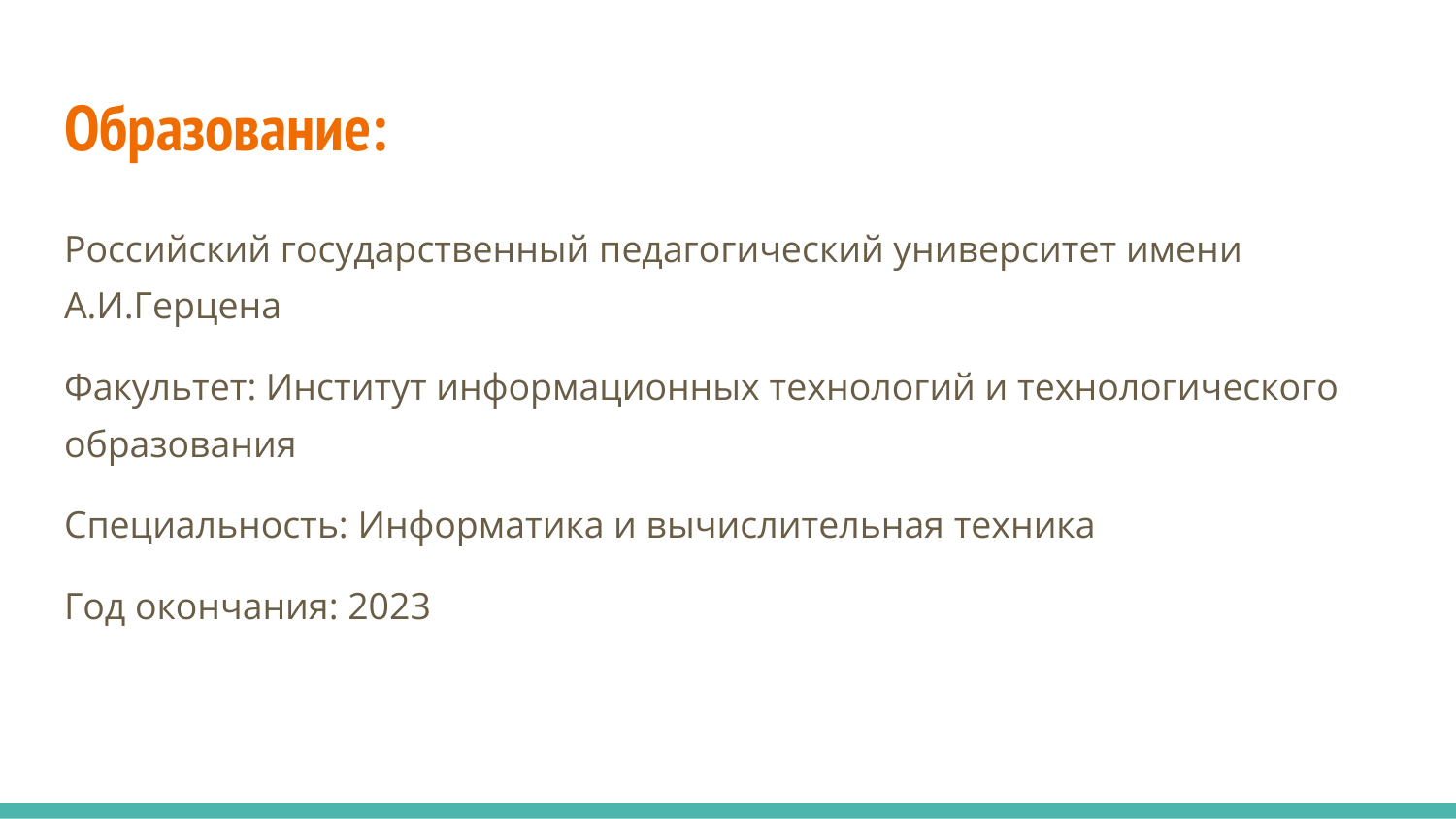

# Образование:
Российский государственный педагогический университет имени А.И.Герцена
Факультет: Институт информационных технологий и технологического образования
Специальность: Информатика и вычислительная техника
Год окончания: 2023